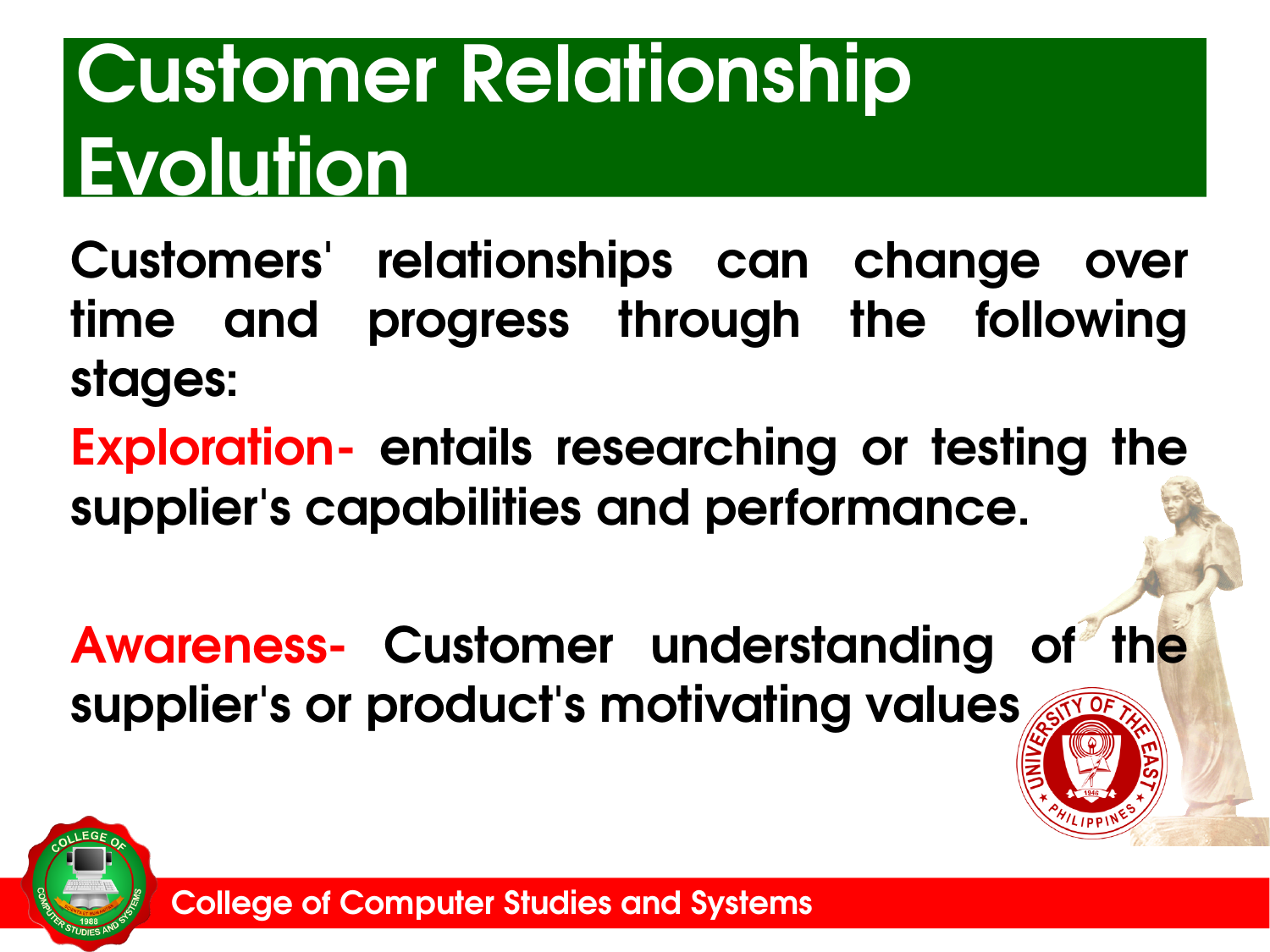

# Customer Relationship Evolution
Customers' relationships can change over time and progress through the following stages:
Exploration- entails researching or testing the supplier's capabilities and performance.

Awareness- Customer understanding of the supplier's or product's motivating values